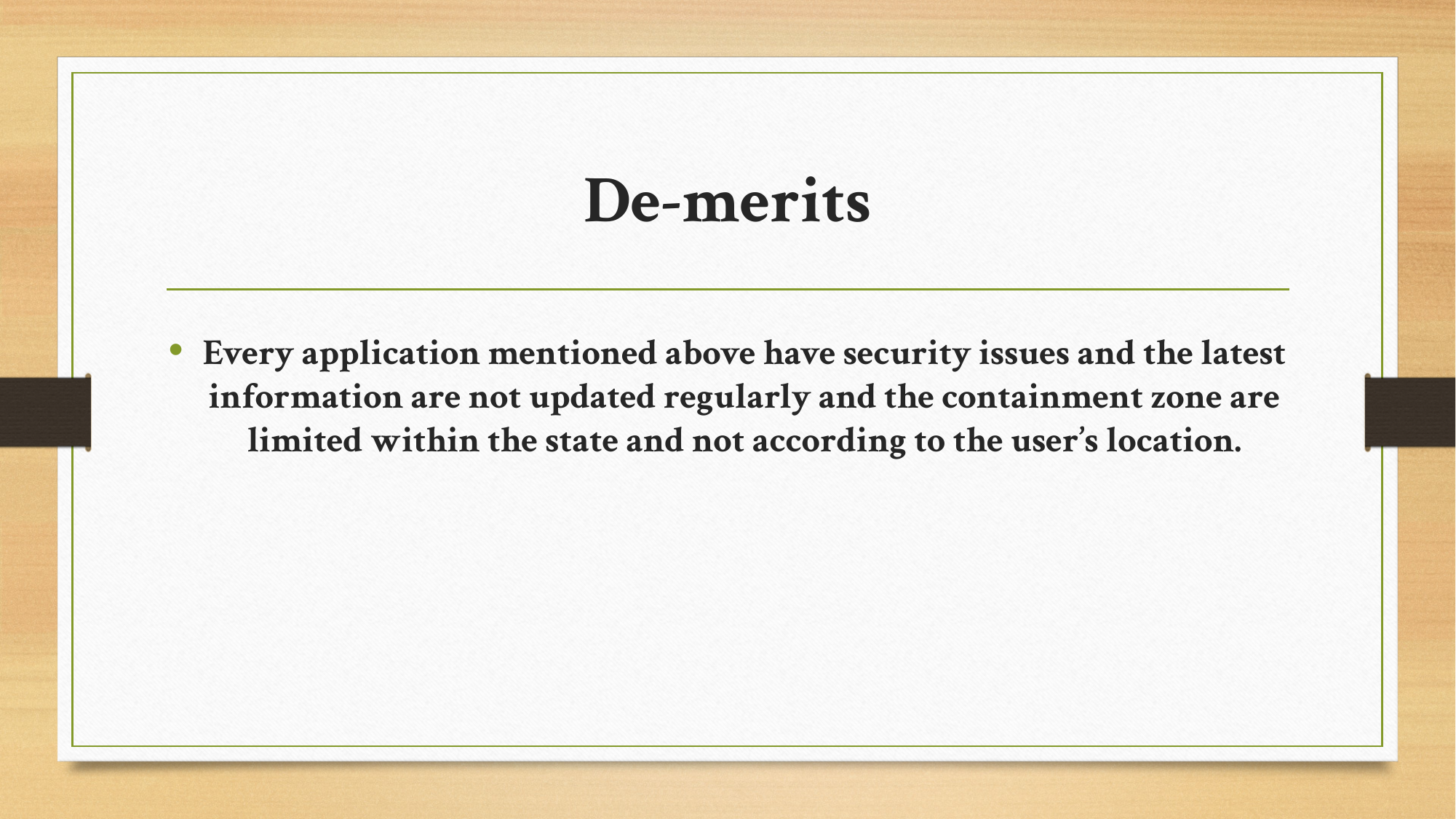

# De-merits
Every application mentioned above have security issues and the latest information are not updated regularly and the containment zone are limited within the state and not according to the user’s location.